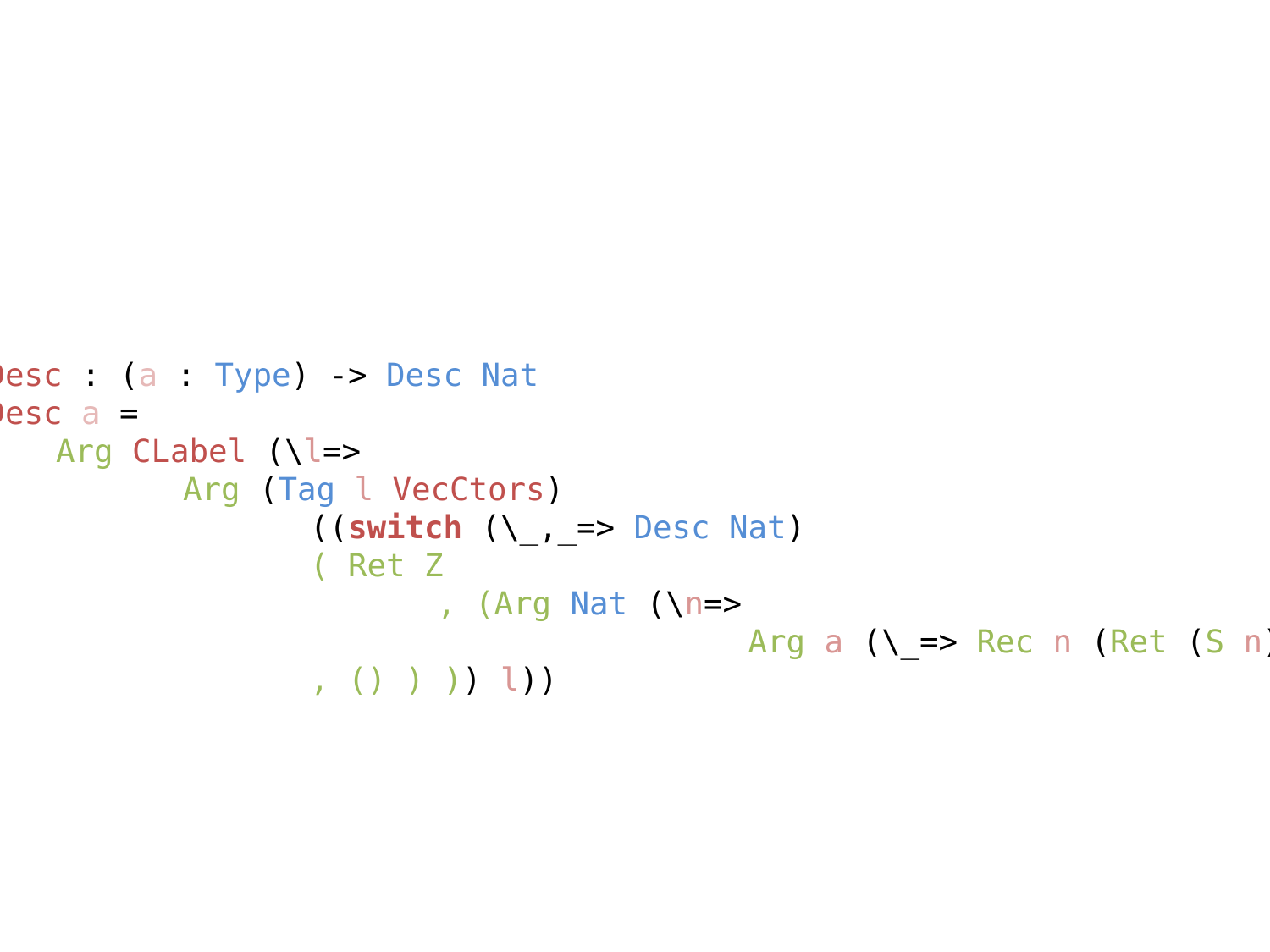

VecDesc : (a : Type) -> Desc Nat
VecDesc a =
	Arg CLabel (\l=>
		Arg (Tag l VecCtors)
			((switch (\_,_=> Desc Nat)
	     		( Ret Z
				, (Arg Nat (\n=>
						   Arg a (\_=> Rec n (Ret (S n))))
         		, () ) )) l))